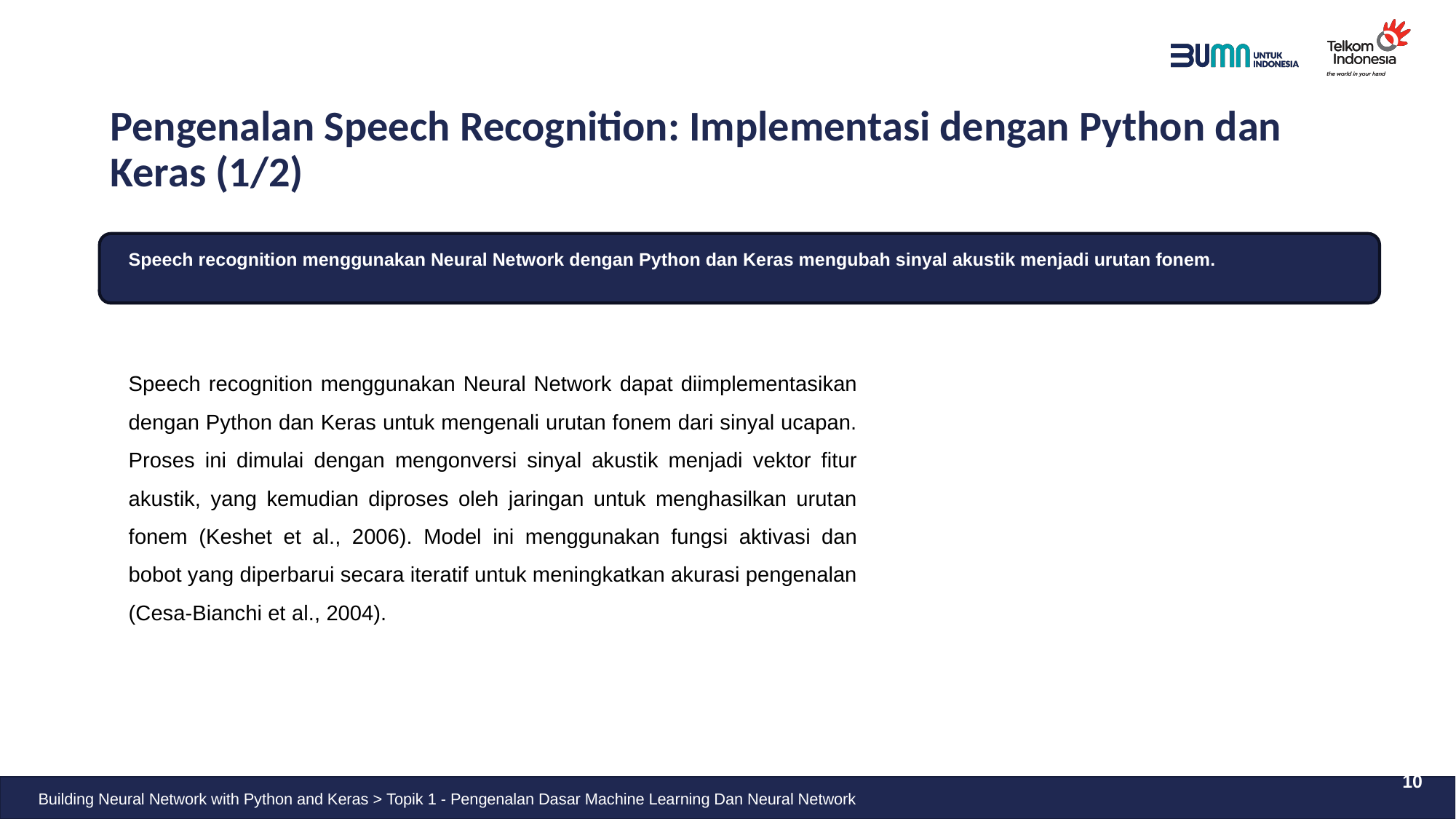

# Pengenalan Speech Recognition: Implementasi dengan Python dan Keras (1/2)
Speech recognition menggunakan Neural Network dengan Python dan Keras mengubah sinyal akustik menjadi urutan fonem.
Speech recognition menggunakan Neural Network dapat diimplementasikan dengan Python dan Keras untuk mengenali urutan fonem dari sinyal ucapan. Proses ini dimulai dengan mengonversi sinyal akustik menjadi vektor fitur akustik, yang kemudian diproses oleh jaringan untuk menghasilkan urutan fonem (Keshet et al., 2006). Model ini menggunakan fungsi aktivasi dan bobot yang diperbarui secara iteratif untuk meningkatkan akurasi pengenalan (Cesa-Bianchi et al., 2004).
10
Building Neural Network with Python and Keras > Topik 1 - Pengenalan Dasar Machine Learning Dan Neural Network